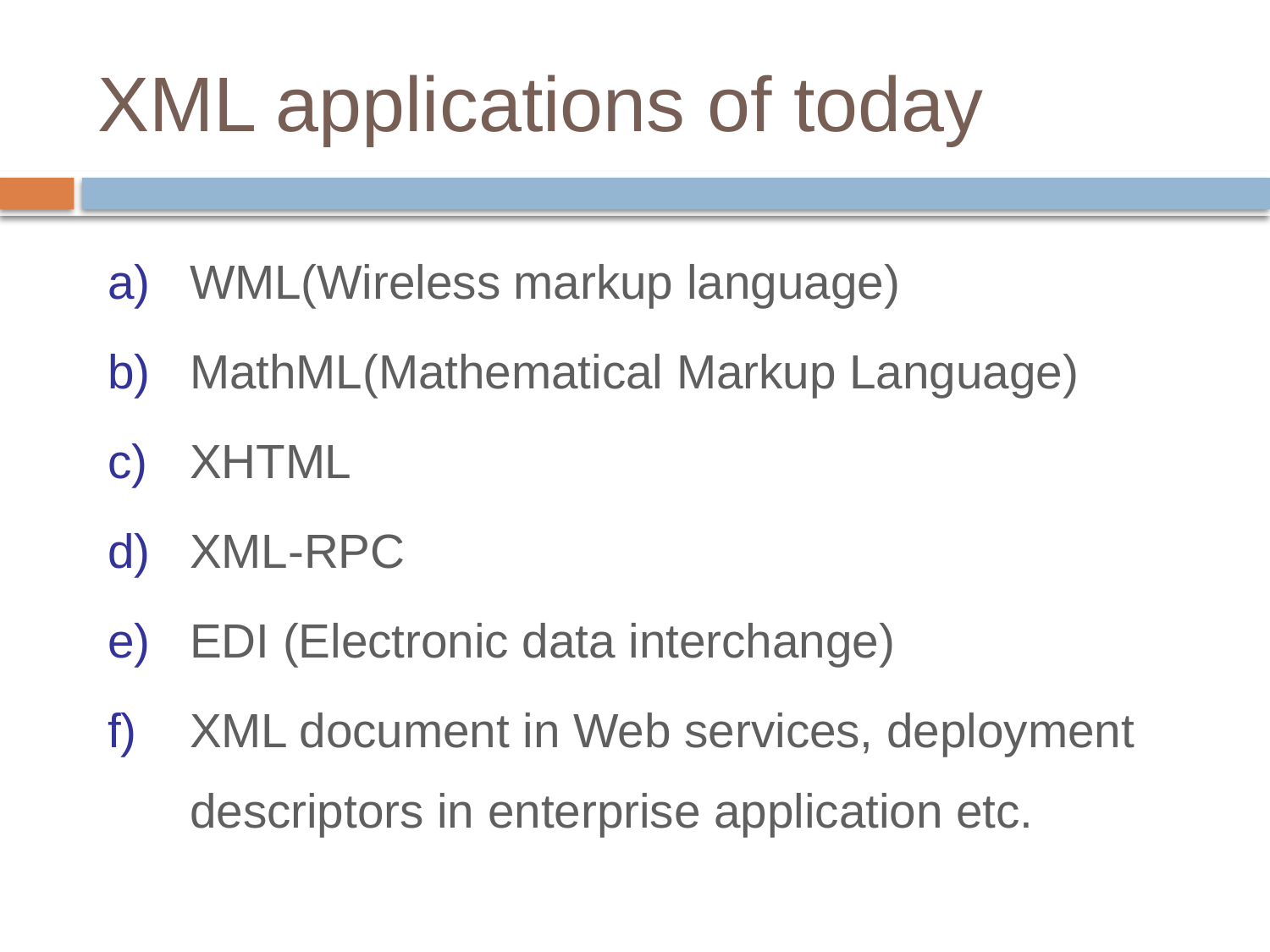

# XML applications of today
WML(Wireless markup language)
MathML(Mathematical Markup Language)
XHTML
XML-RPC
EDI (Electronic data interchange)
XML document in Web services, deployment descriptors in enterprise application etc.